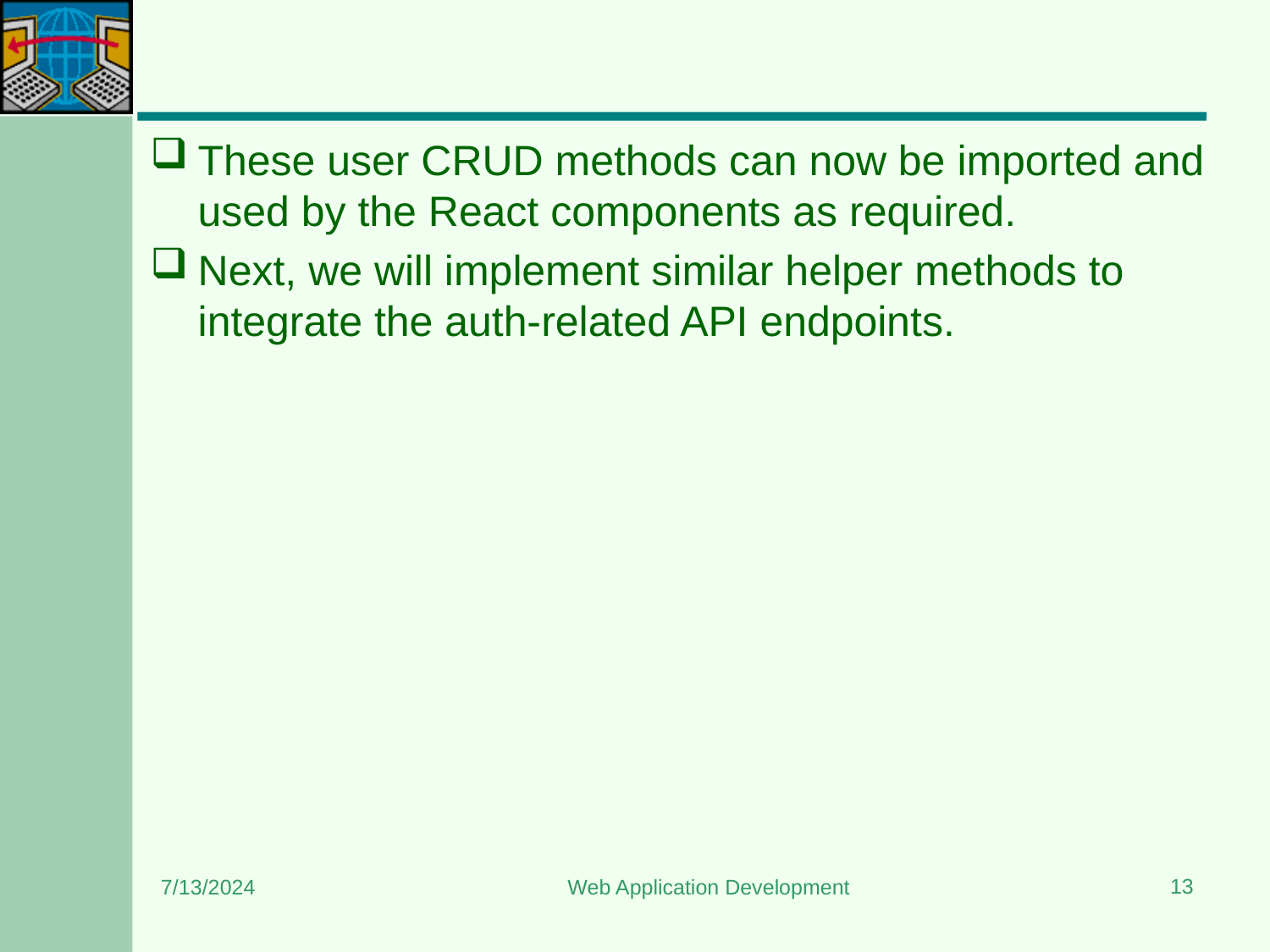

#
These user CRUD methods can now be imported and used by the React components as required.
Next, we will implement similar helper methods to integrate the auth-related API endpoints.

13
7/13/2024
Web Application Development